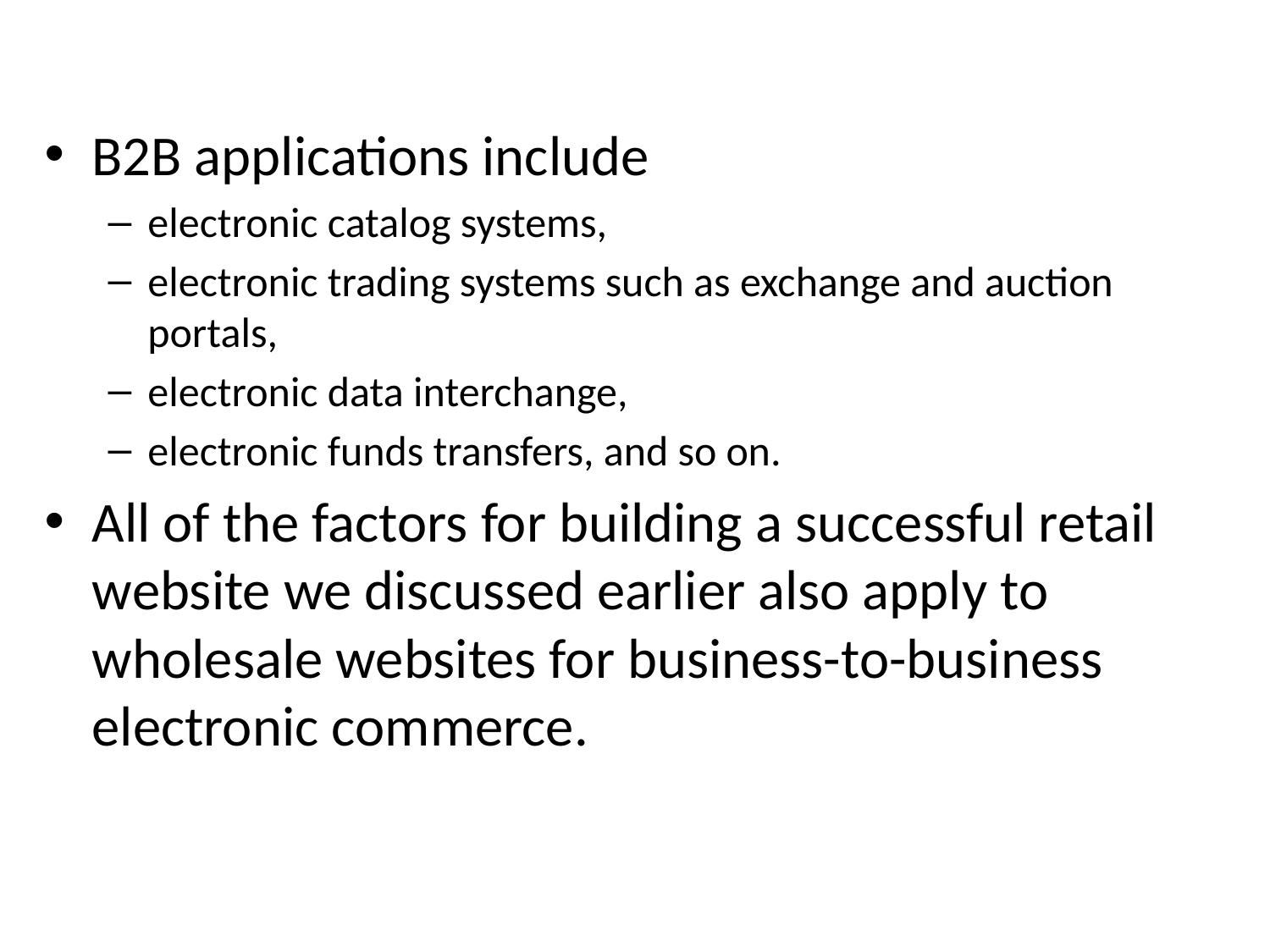

B2B applications include
electronic catalog systems,
electronic trading systems such as exchange and auction portals,
electronic data interchange,
electronic funds transfers, and so on.
All of the factors for building a successful retail website we discussed earlier also apply to wholesale websites for business-to-business electronic commerce.